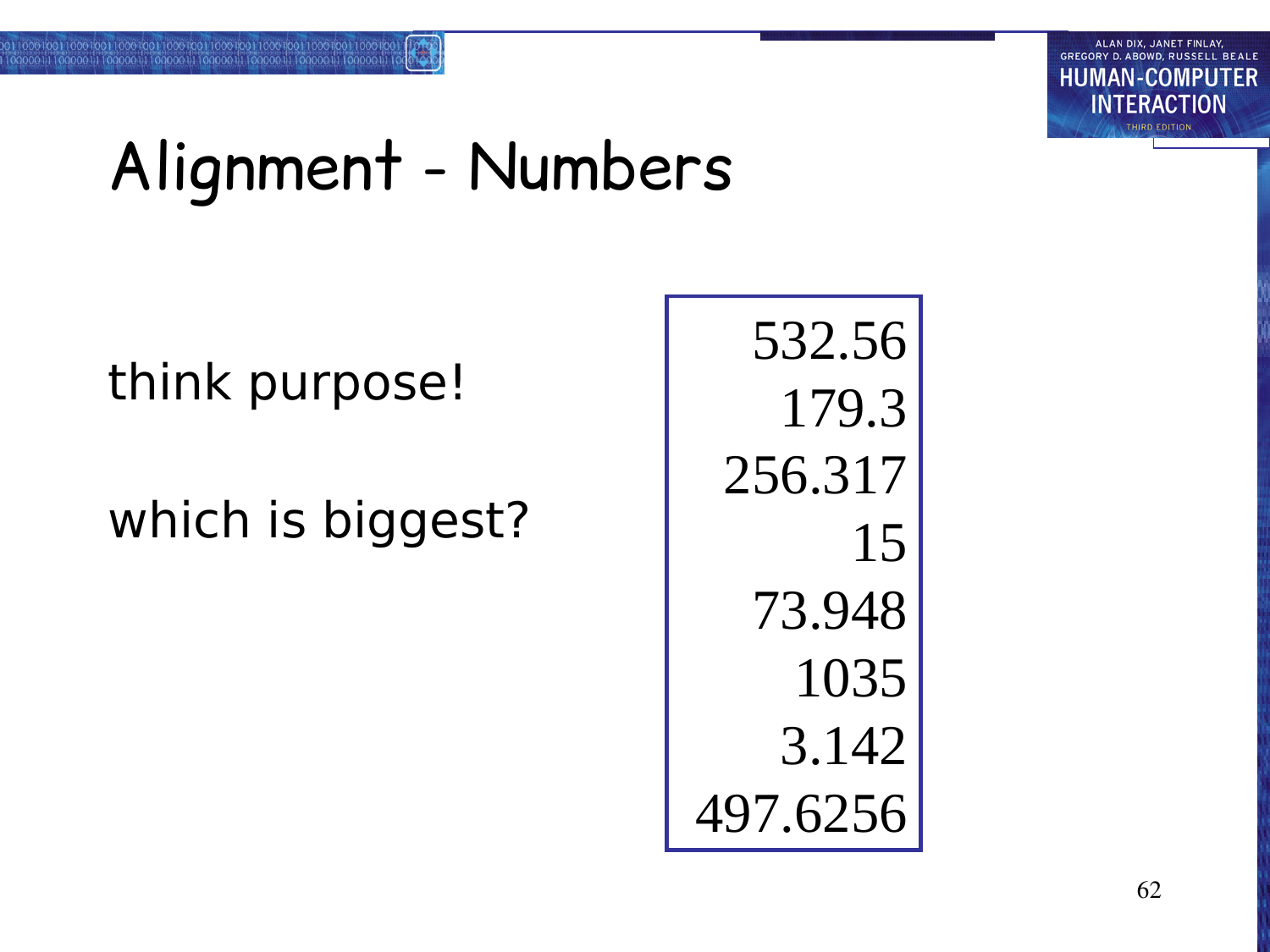

# Alignment - Numbers

think purpose!

which is biggest?

532.56
179.3
256.317
15
73.948
1035
3.142
497.6256
62